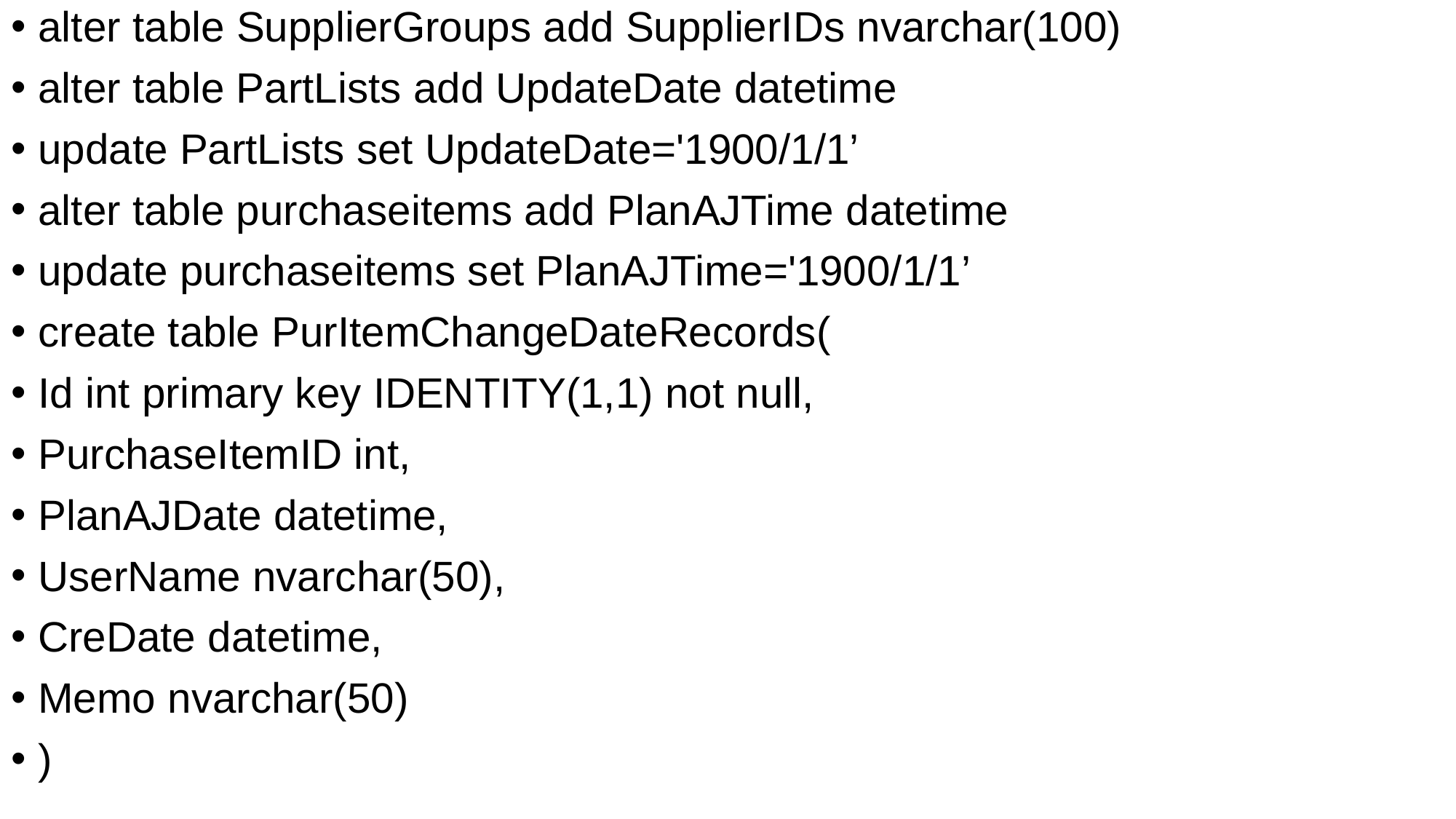

alter table SupplierGroups add SupplierIDs nvarchar(100)
alter table PartLists add UpdateDate datetime
update PartLists set UpdateDate='1900/1/1’
alter table purchaseitems add PlanAJTime datetime
update purchaseitems set PlanAJTime='1900/1/1’
create table PurItemChangeDateRecords(
Id int primary key IDENTITY(1,1) not null,
PurchaseItemID int,
PlanAJDate datetime,
UserName nvarchar(50),
CreDate datetime,
Memo nvarchar(50)
)